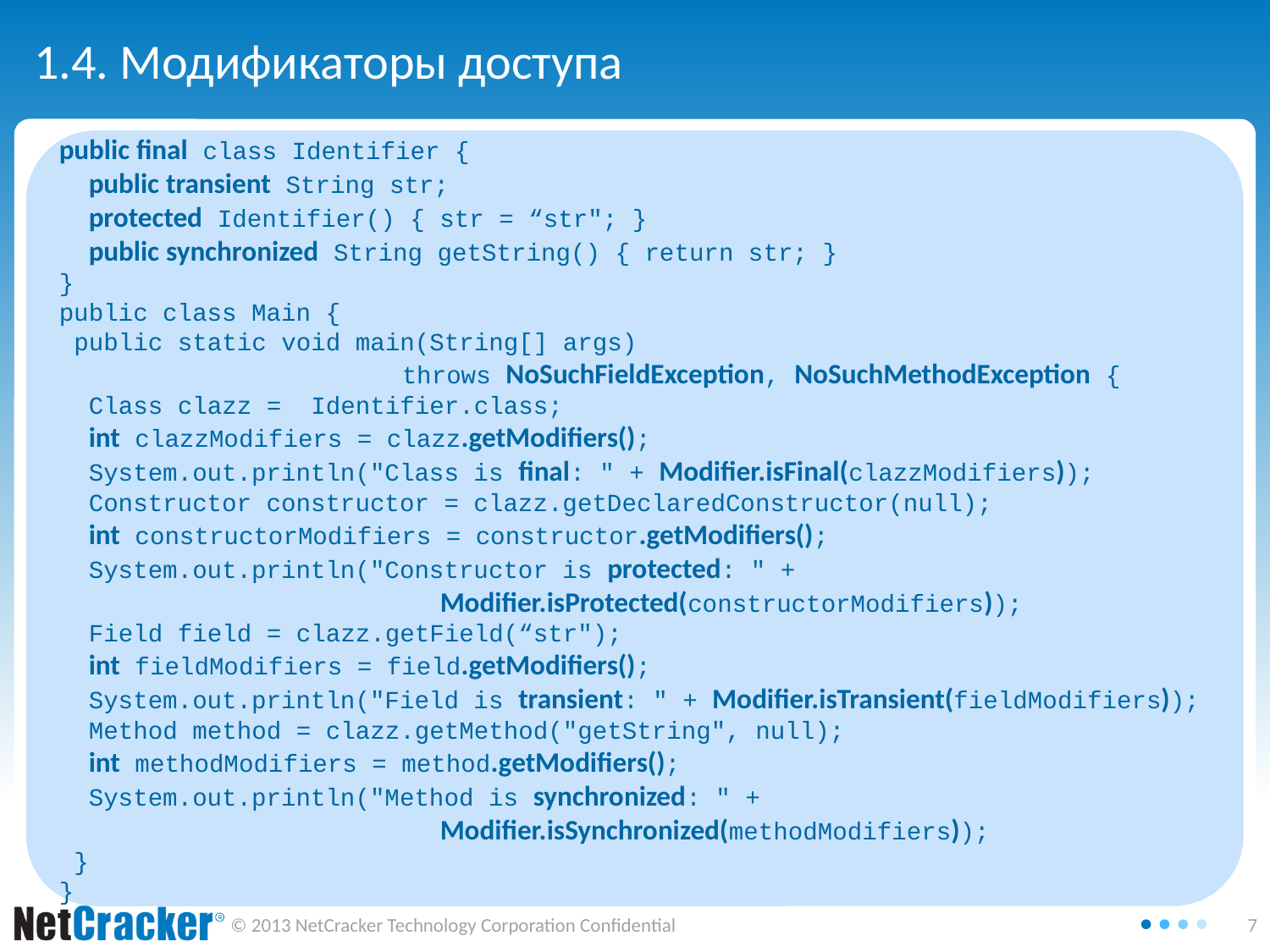

# 1.4. Модификаторы доступа
public final class Identifier {
  public transient String str;
  protected Identifier() { str = “str"; }
  public synchronized String getString() { return str; }
}
public class Main {
 public static void main(String[] args) 							      throws NoSuchFieldException, NoSuchMethodException {
  Class clazz =  Identifier.class;
  int clazzModifiers = clazz.getModifiers();
  System.out.println("Class is final: " + Modifier.isFinal(clazzModifiers));
  Constructor constructor = clazz.getDeclaredConstructor(null);
  int constructorModifiers = constructor.getModifiers();
  System.out.println("Constructor is protected: " + 					       		Modifier.isProtected(constructorModifiers));
  Field field = clazz.getField(“str");
  int fieldModifiers = field.getModifiers();
  System.out.println("Field is transient: " + Modifier.isTransient(fieldModifiers));
  Method method = clazz.getMethod("getString", null);
  int methodModifiers = method.getModifiers();
  System.out.println("Method is synchronized: " + 							Modifier.isSynchronized(methodModifiers));
 }
}